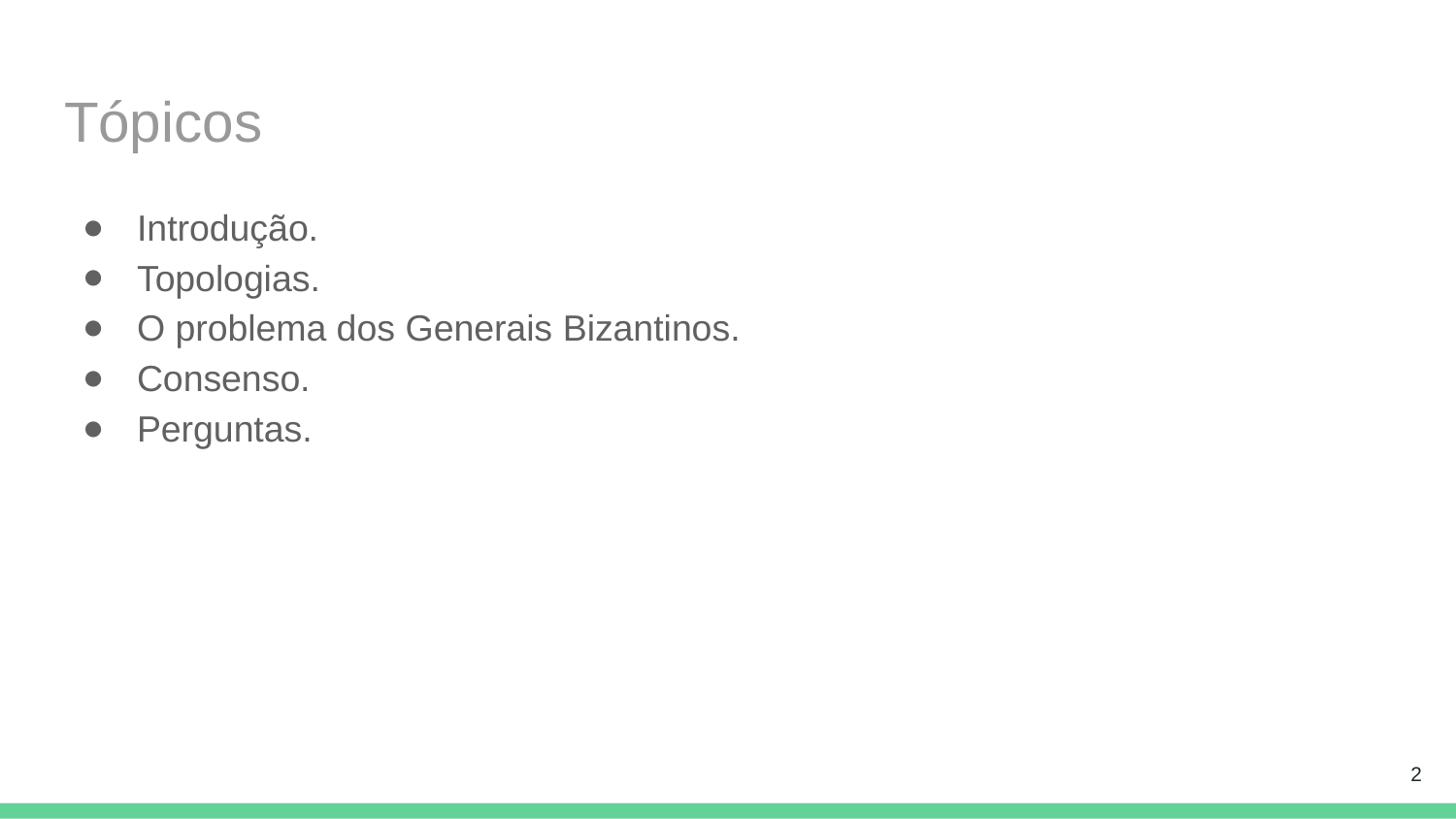

# Tópicos
Introdução.
Topologias.
O problema dos Generais Bizantinos.
Consenso.
Perguntas.
2